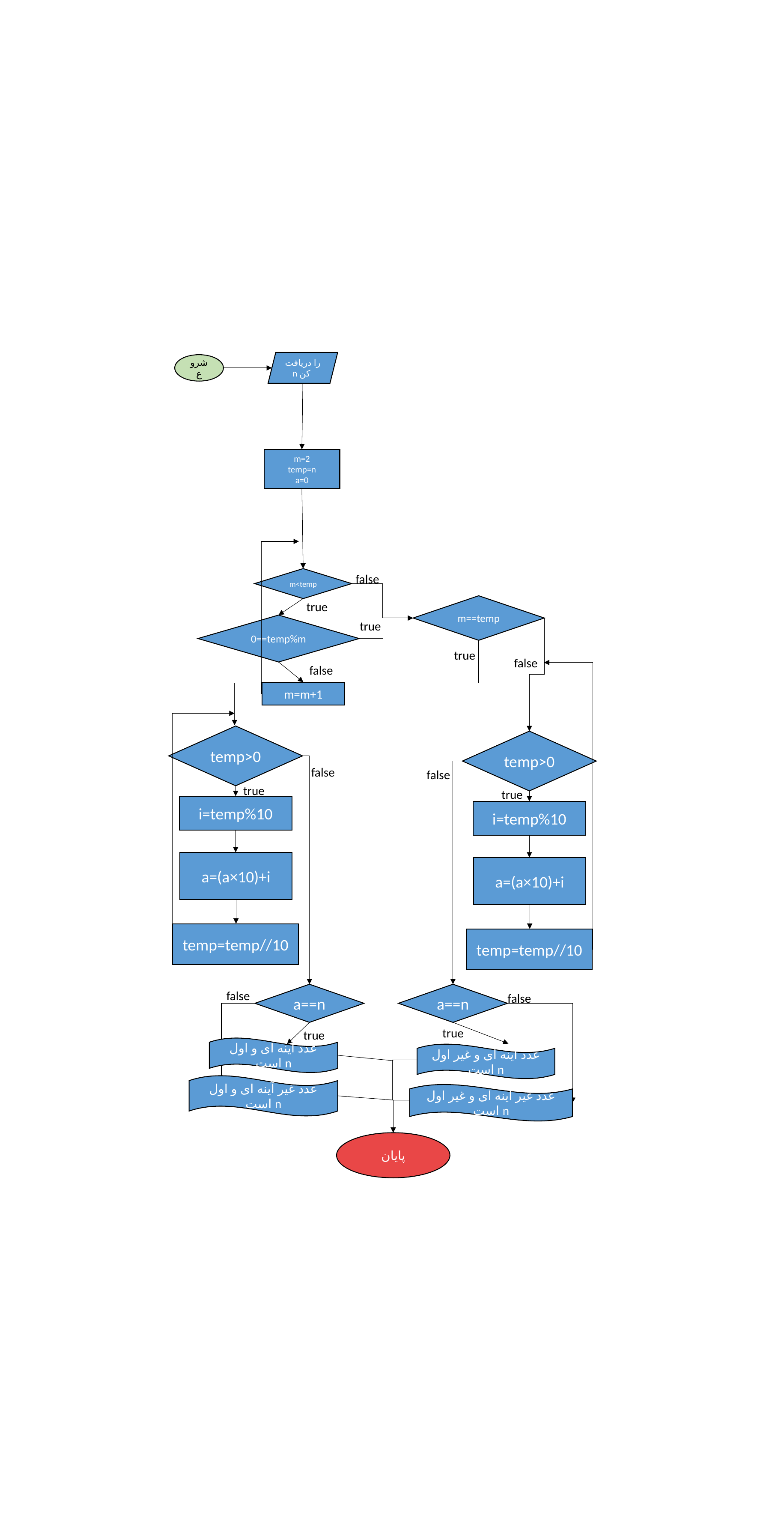

را دریافت n کن
شروع

m=2
temp=n
a=0

false
m<temp
m==temp
true
true
0==temp%m
true
false
false
m=m+1
temp>0
temp>0
false
false
true
true
i=temp%10
i=temp%10
a=(a×10)+i
a=(a×10)+i
temp=temp//10
temp=temp//10
a==n
a==n
false
false
true
true
عدد آینه ای و اول است n
عدد آینه ای و غیر اول است n
عدد غیر آینه ای و اول است n
عدد غیر آینه ای و غیر اول است n
پایان